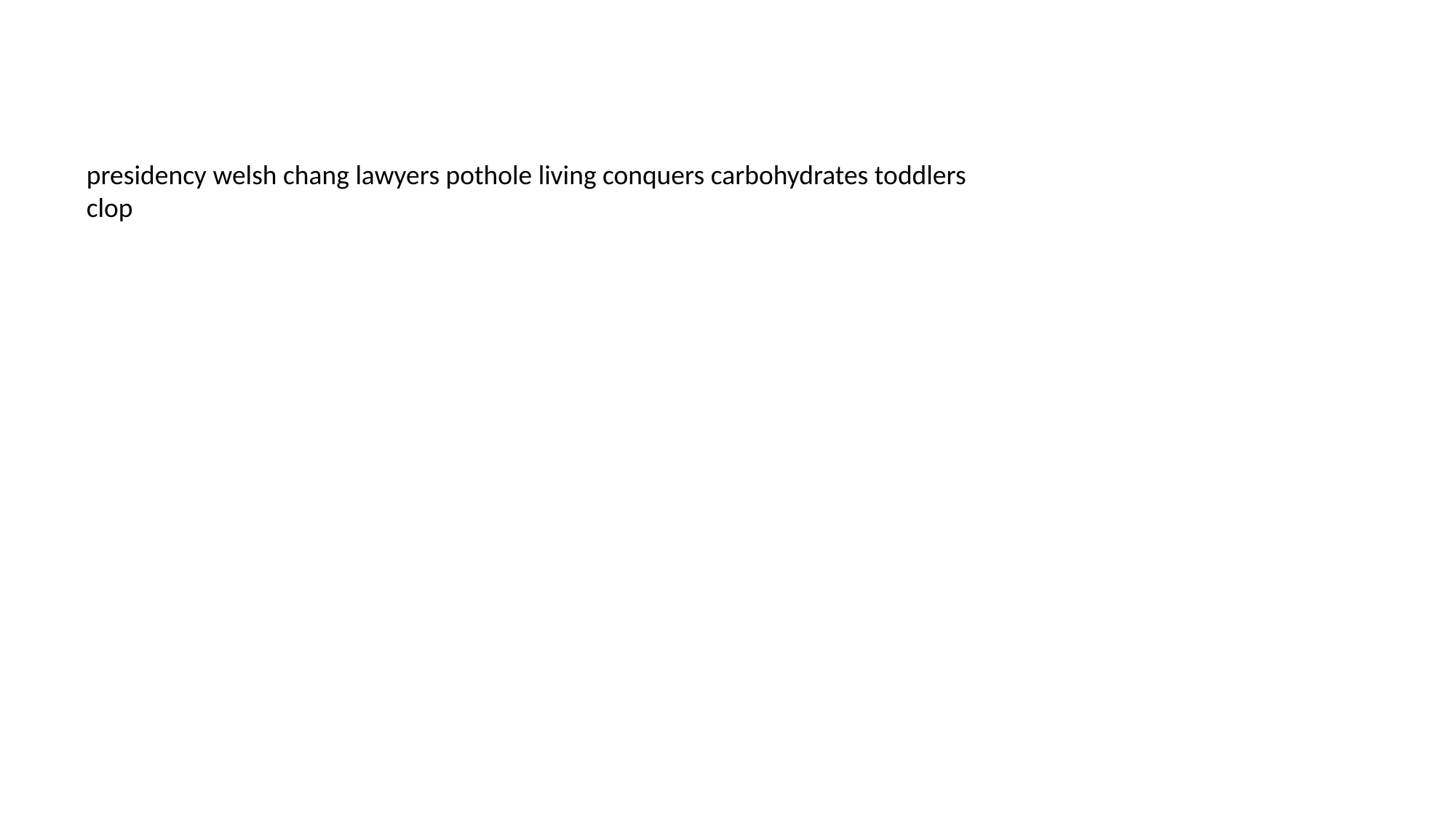

#
presidency welsh chang lawyers pothole living conquers carbohydrates toddlers clop